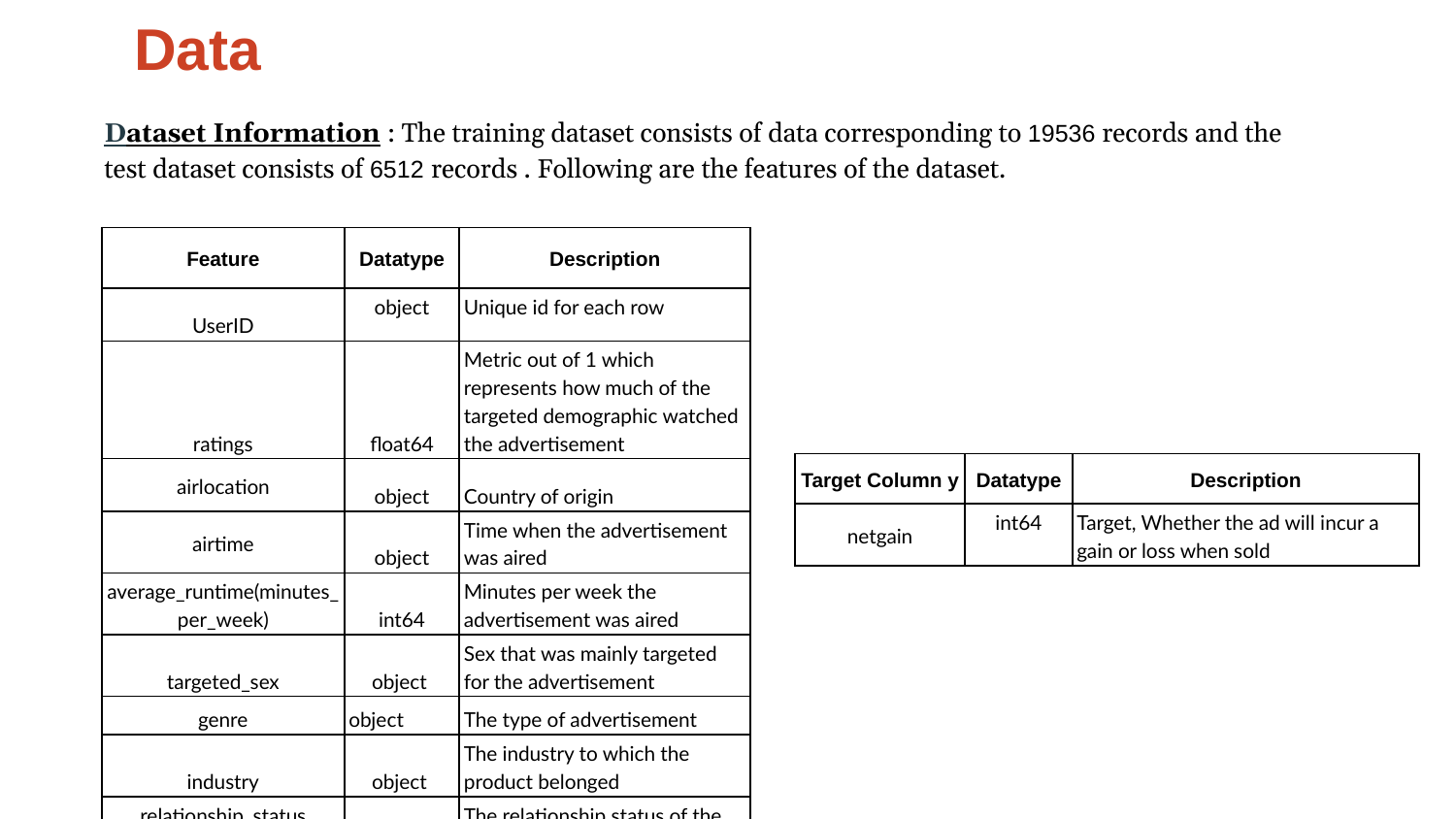

Data
Dataset Information : The training dataset consists of data corresponding to 19536 records and the test dataset consists of 6512 records . Following are the features of the dataset.

| Feature | Datatype | Description |
| --- | --- | --- |
| UserID | object | Unique id for each row |
| ratings | float64 | Metric out of 1 which represents how much of the targeted demographic watched the advertisement |
| airlocation | object | Country of origin |
| airtime | object | Time when the advertisement was aired |
| average\_runtime(minutes\_per\_week) | int64 | Minutes per week the advertisement was aired |
| targeted\_sex | object | Sex that was mainly targeted for the advertisement |
| genre | object | The type of advertisement |
| industry | object | The industry to which the product belonged |
| relationship\_status | object | The relationship status of the most responsive customers to the advertisement |
| expensive | object | A general measure of how expensive the product or service is that the ad is discussing |
| Target Column y | Datatype | Description |
| --- | --- | --- |
| netgain | int64 | Target, Whether the ad will incur a gain or loss when sold |